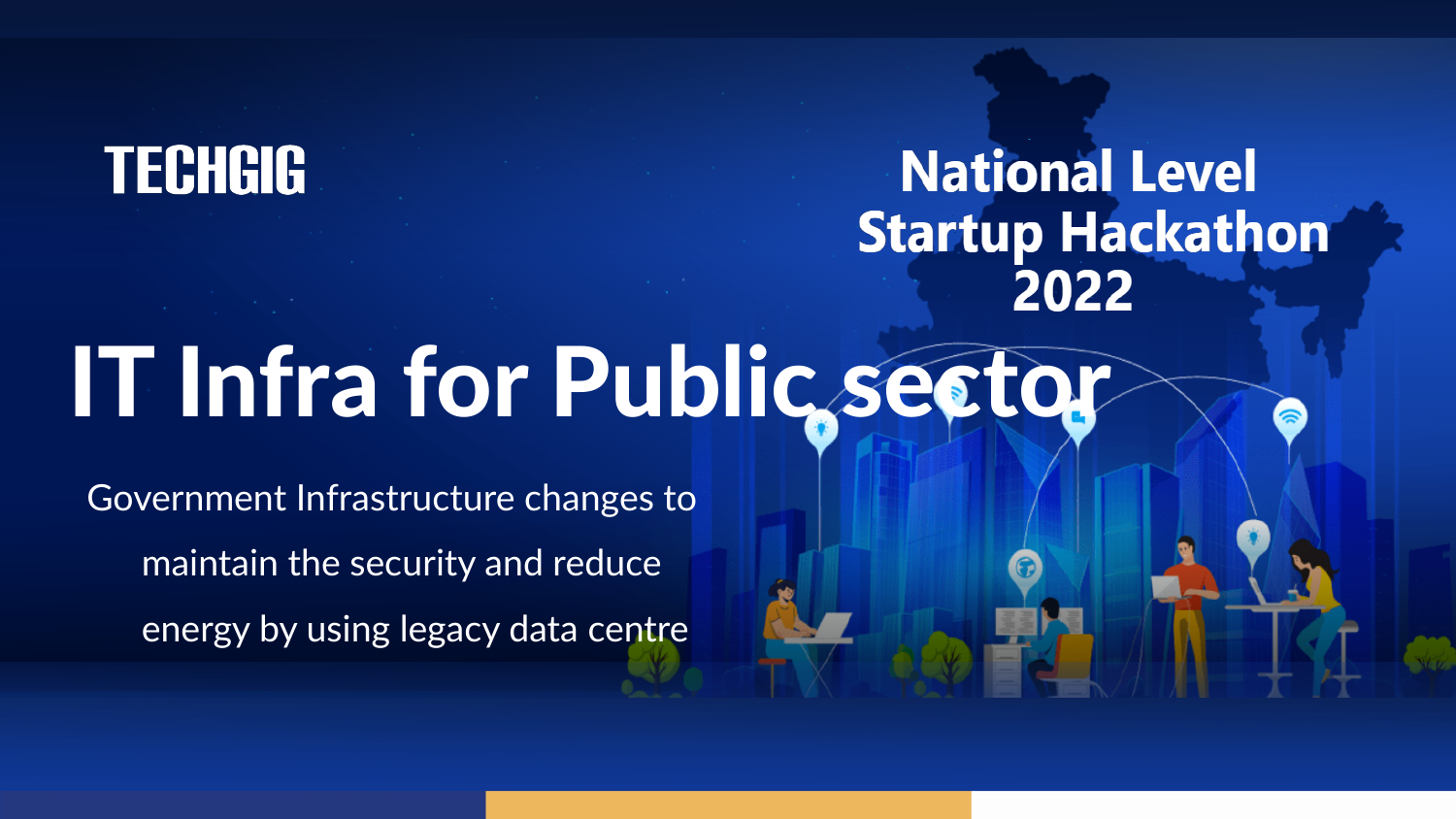

# IT Infra for Public sector
Government Infrastructure changes to maintain the security and reduce energy by using legacy data centre